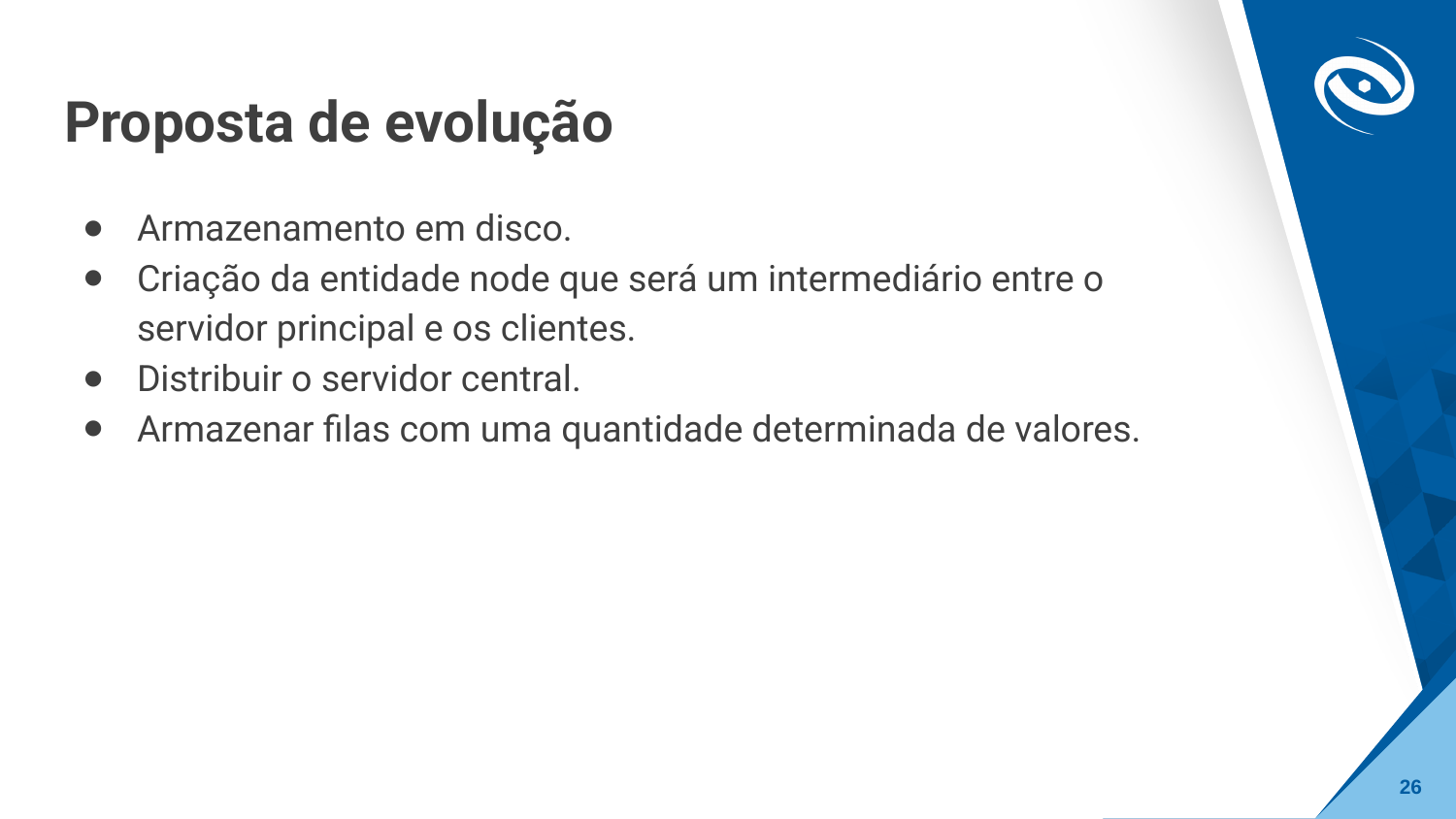

# Proposta de evolução
Armazenamento em disco.
Criação da entidade node que será um intermediário entre o servidor principal e os clientes.
Distribuir o servidor central.
Armazenar filas com uma quantidade determinada de valores.
26